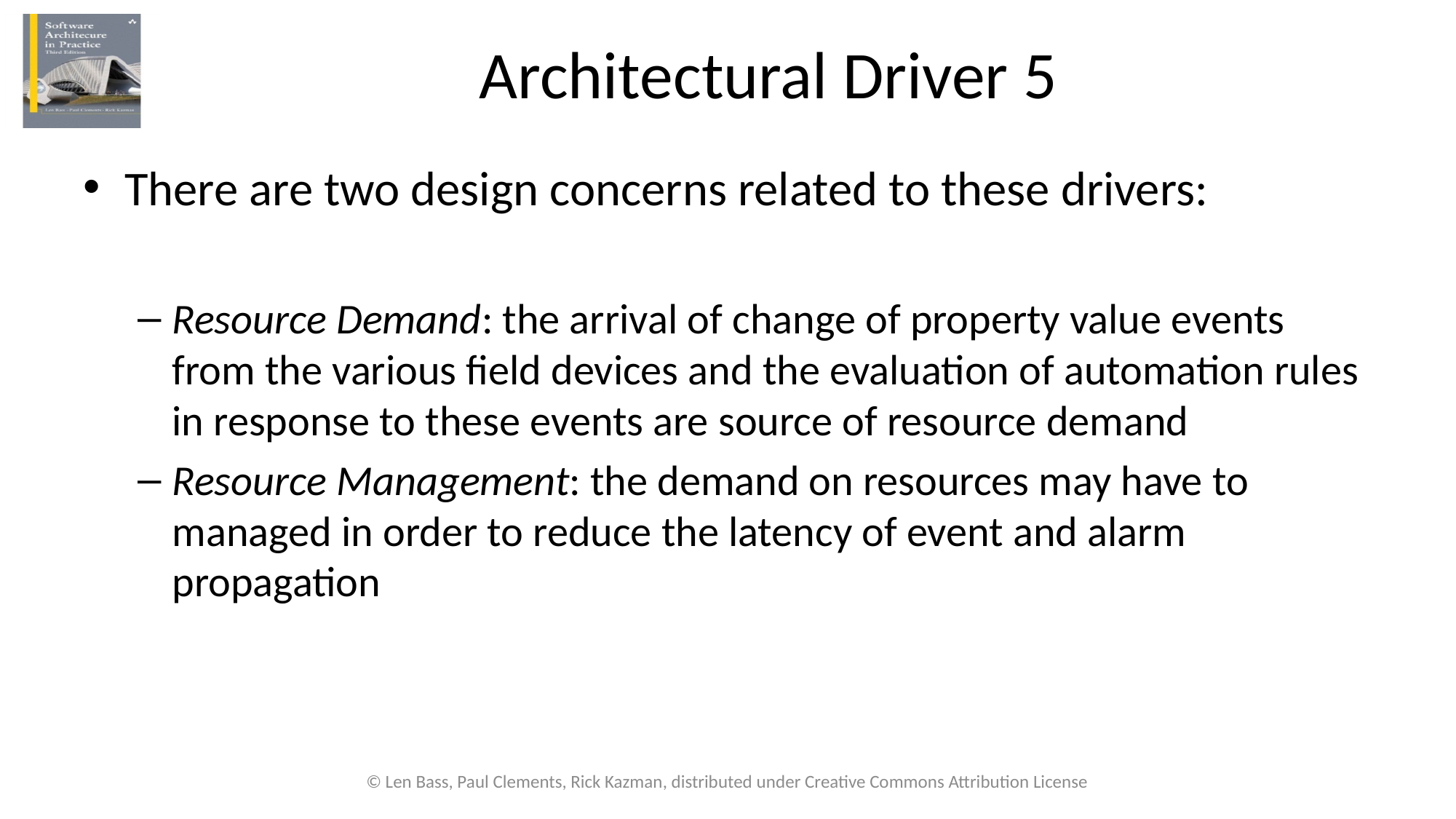

# Architectural Driver 5
There are two design concerns related to these drivers:

Resource Demand: the arrival of change of property value events from the various field devices and the evaluation of automation rules in response to these events are source of resource demand
Resource Management: the demand on resources may have to managed in order to reduce the latency of event and alarm propagation

© Len Bass, Paul Clements, Rick Kazman, distributed under Creative Commons Attribution License